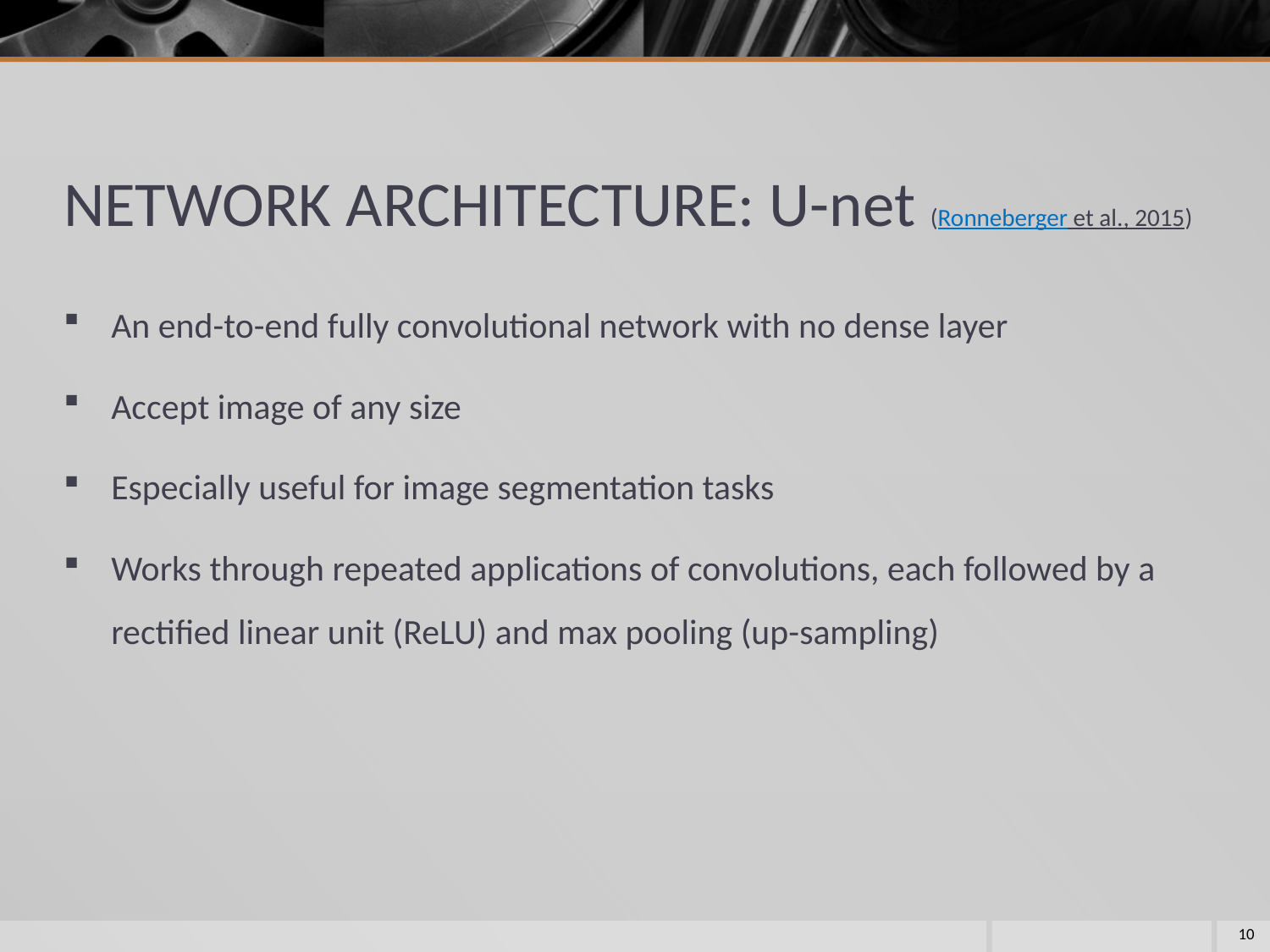

# NETWORK ARCHITECTURE: U-net (Ronneberger et al., 2015)
An end-to-end fully convolutional network with no dense layer
Accept image of any size
Especially useful for image segmentation tasks
Works through repeated applications of convolutions, each followed by a rectified linear unit (ReLU) and max pooling (up-sampling)
10